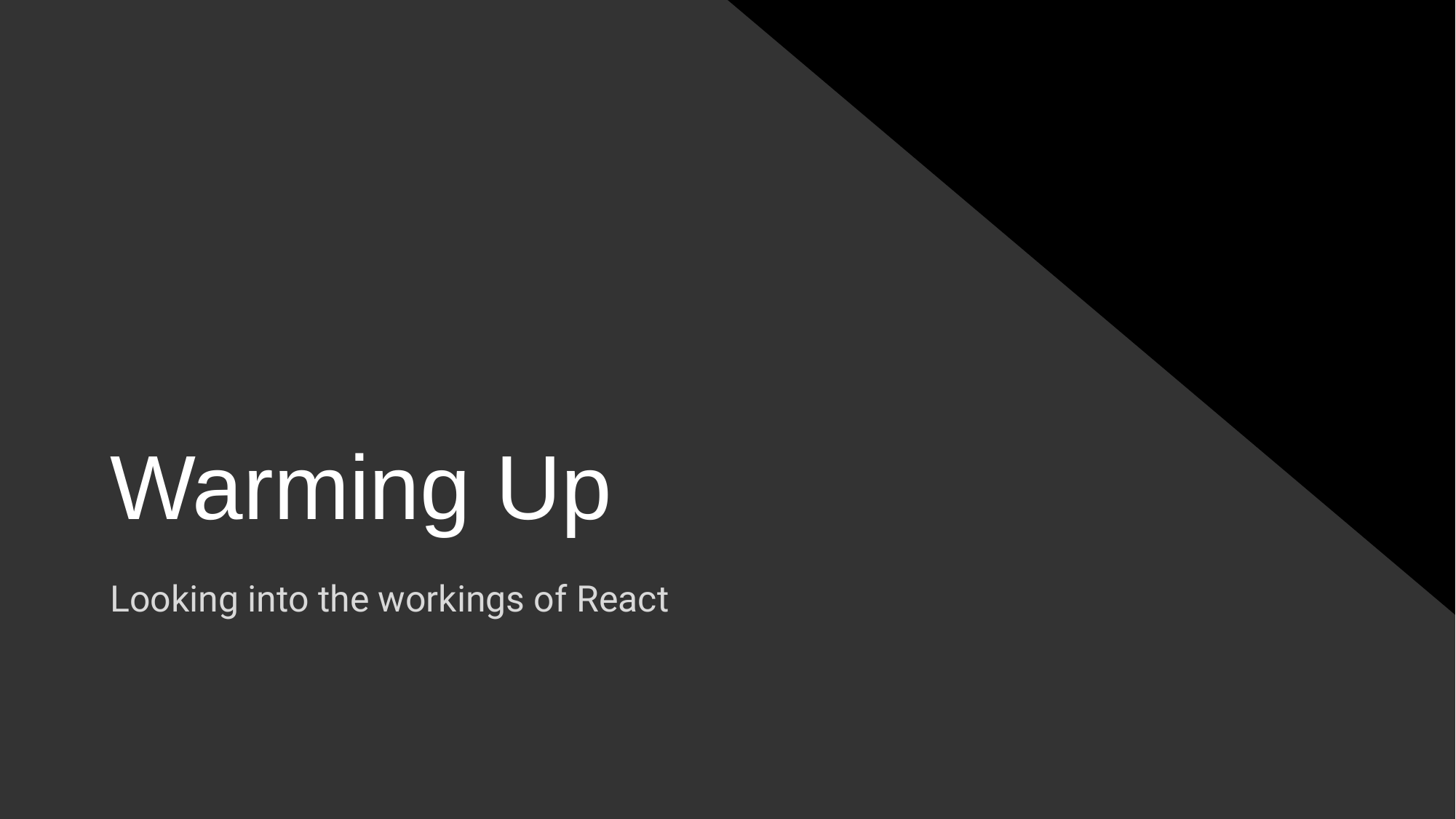

# Warming Up
Looking into the workings of React